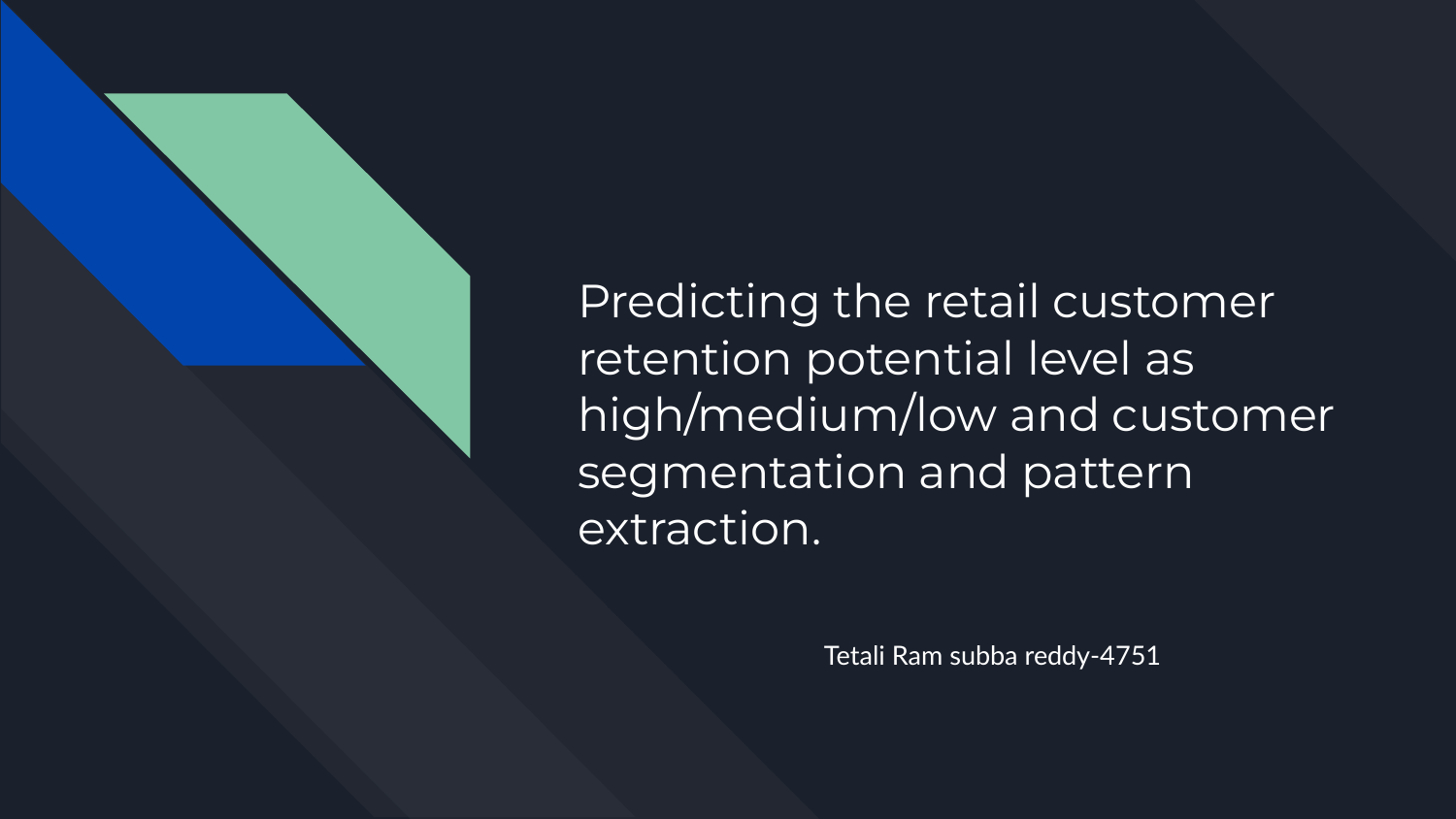

# Predicting the retail customer retention potential level as high/medium/low and customer segmentation and pattern extraction.
Tetali Ram subba reddy-4751